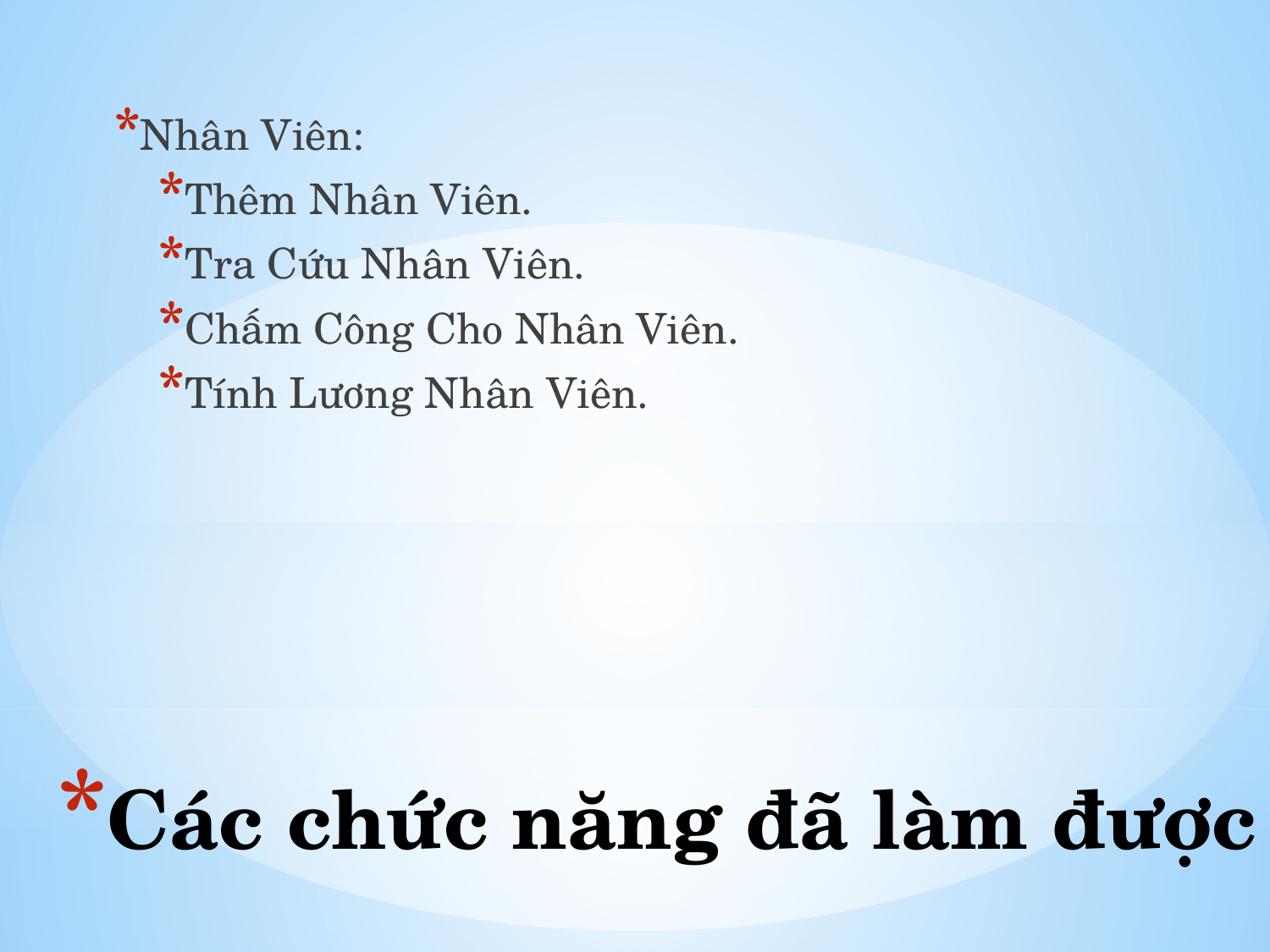

Nhân Viên:
Thêm Nhân Viên.
Tra Cứu Nhân Viên.
Chấm Công Cho Nhân Viên.
Tính Lương Nhân Viên.

# Các chức năng đã làm được